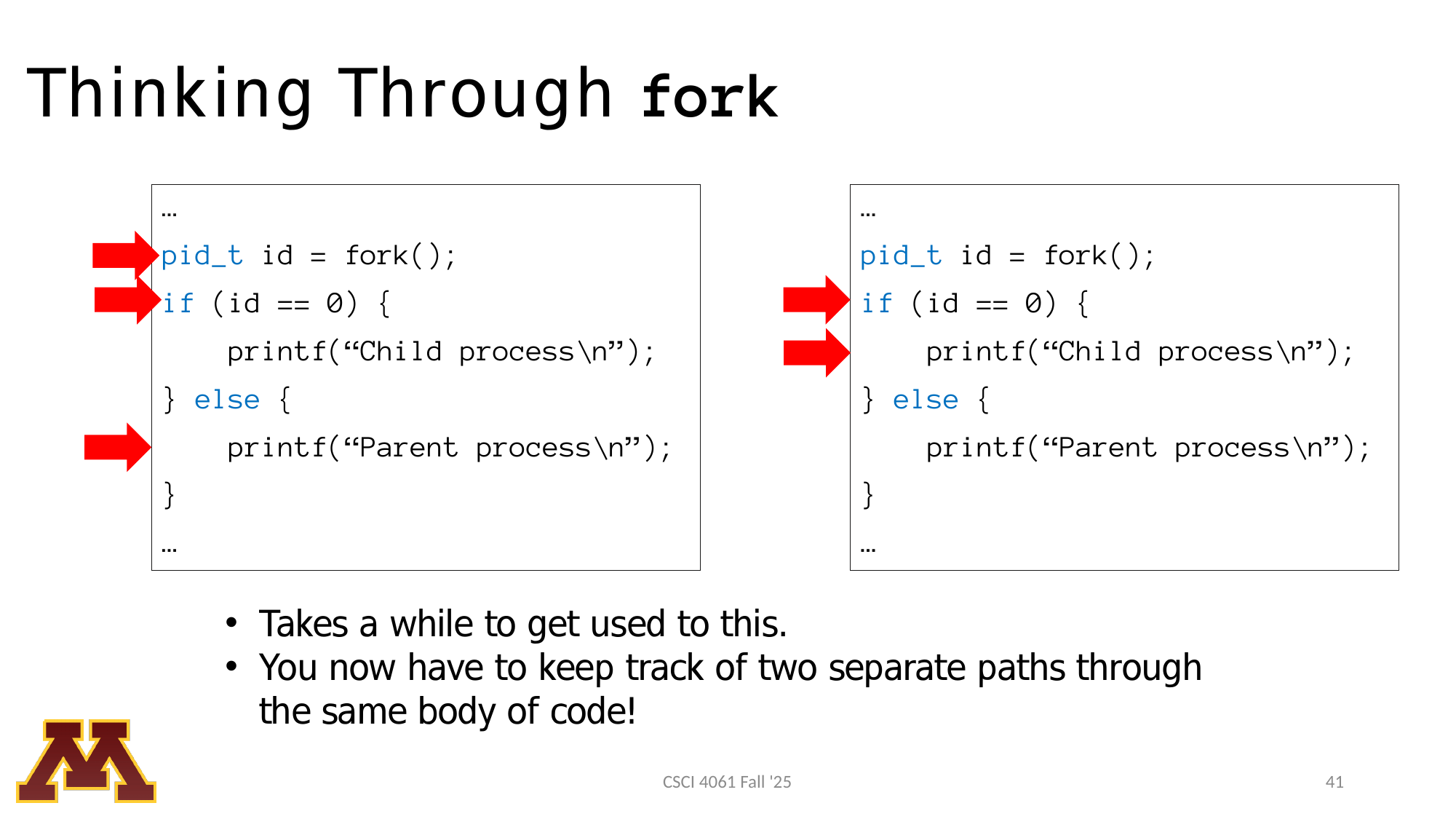

# Thinking Through fork
…
pid_t id = fork();
if (id == 0) {
    printf(“Child process\n”);
} else {
    printf(“Parent process\n”);
}
…
…
pid_t id = fork();
if (id == 0) {
    printf(“Child process\n”);
} else {
    printf(“Parent process\n”);
}
…

Takes a while to get used to this.
You now have to keep track of two separate paths through the same body of code!
CSCI 4061 Fall '25
41